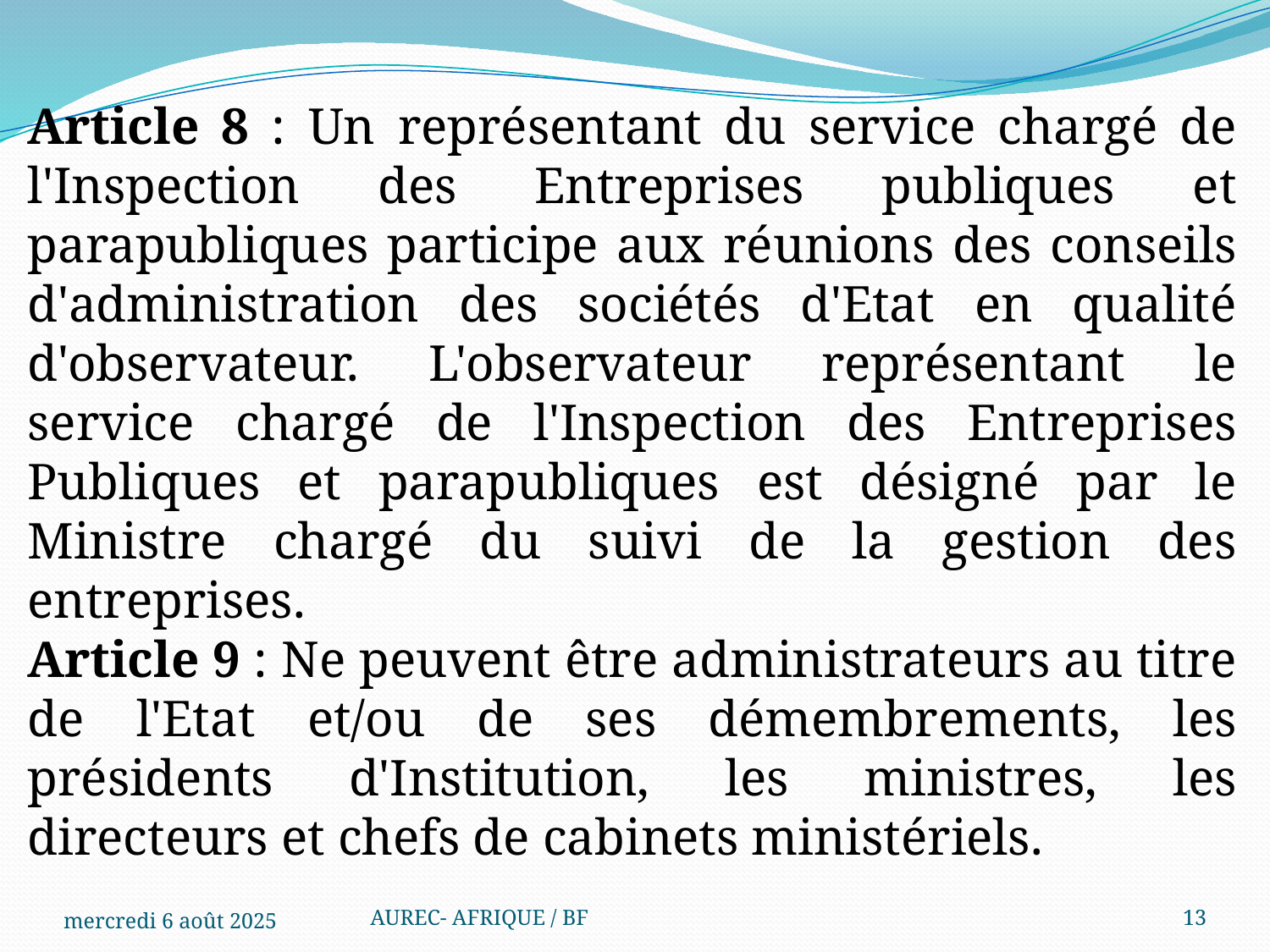

Article 8 : Un représentant du service chargé de l'Inspection des Entreprises publiques et parapubliques participe aux réunions des conseils d'administration des sociétés d'Etat en qualité d'observateur. L'observateur représentant le service chargé de l'Inspection des Entreprises Publiques et parapubliques est désigné par le Ministre chargé du suivi de la gestion des entreprises.
Article 9 : Ne peuvent être administrateurs au titre de l'Etat et/ou de ses démembrements, les présidents d'Institution, les ministres, les directeurs et chefs de cabinets ministériels.

mercredi 6 août 2025
AUREC- AFRIQUE / BF
13